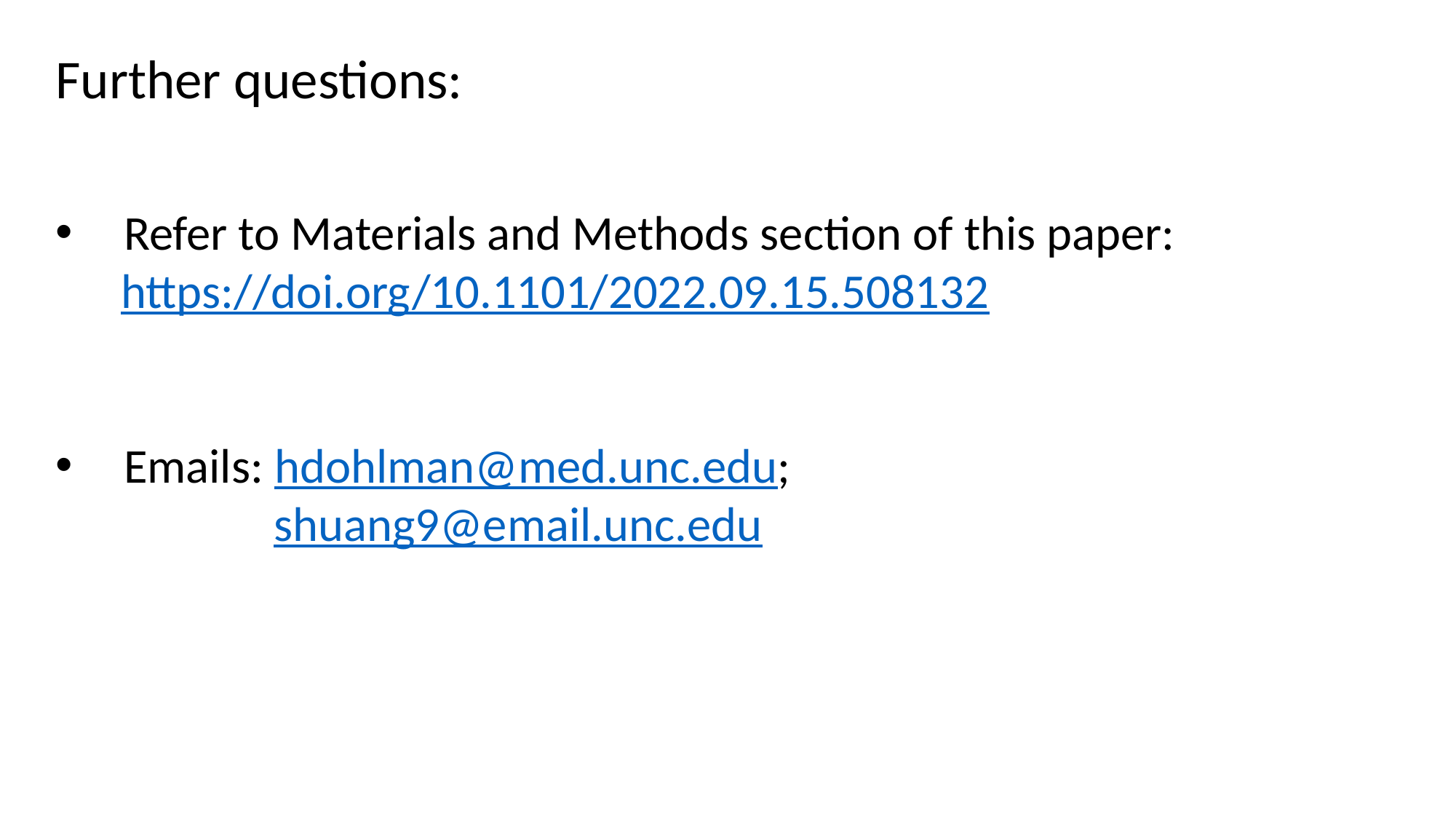

Further questions:
Refer to Materials and Methods section of this paper:
      https://doi.org/10.1101/2022.09.15.508132

Emails: hdohlman@med.unc.edu;
		shuang9@email.unc.edu